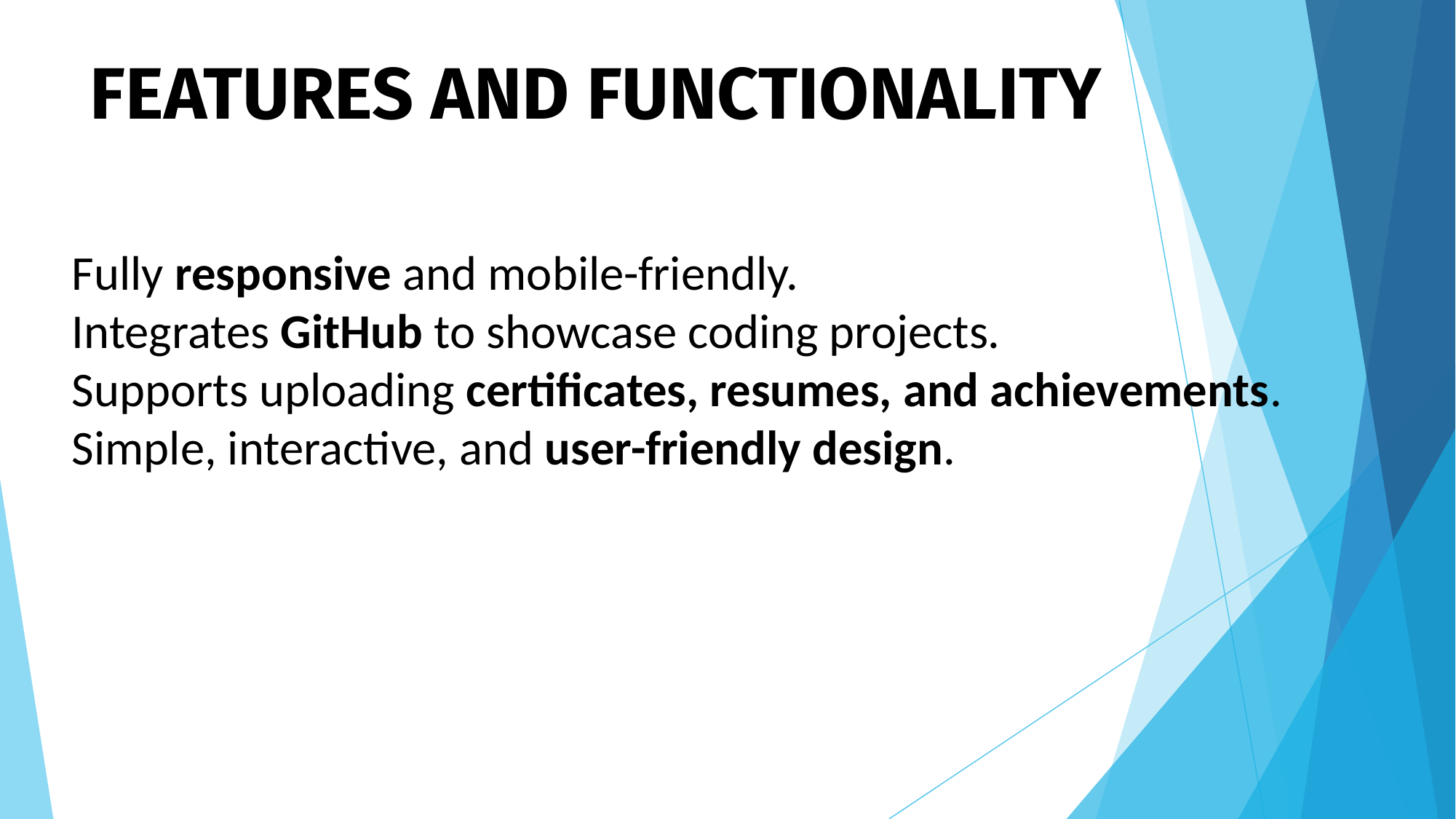

# FEATURES AND FUNCTIONALITY
Fully responsive and mobile-friendly.
Integrates GitHub to showcase coding projects.
Supports uploading certificates, resumes, and achievements.
Simple, interactive, and user-friendly design.